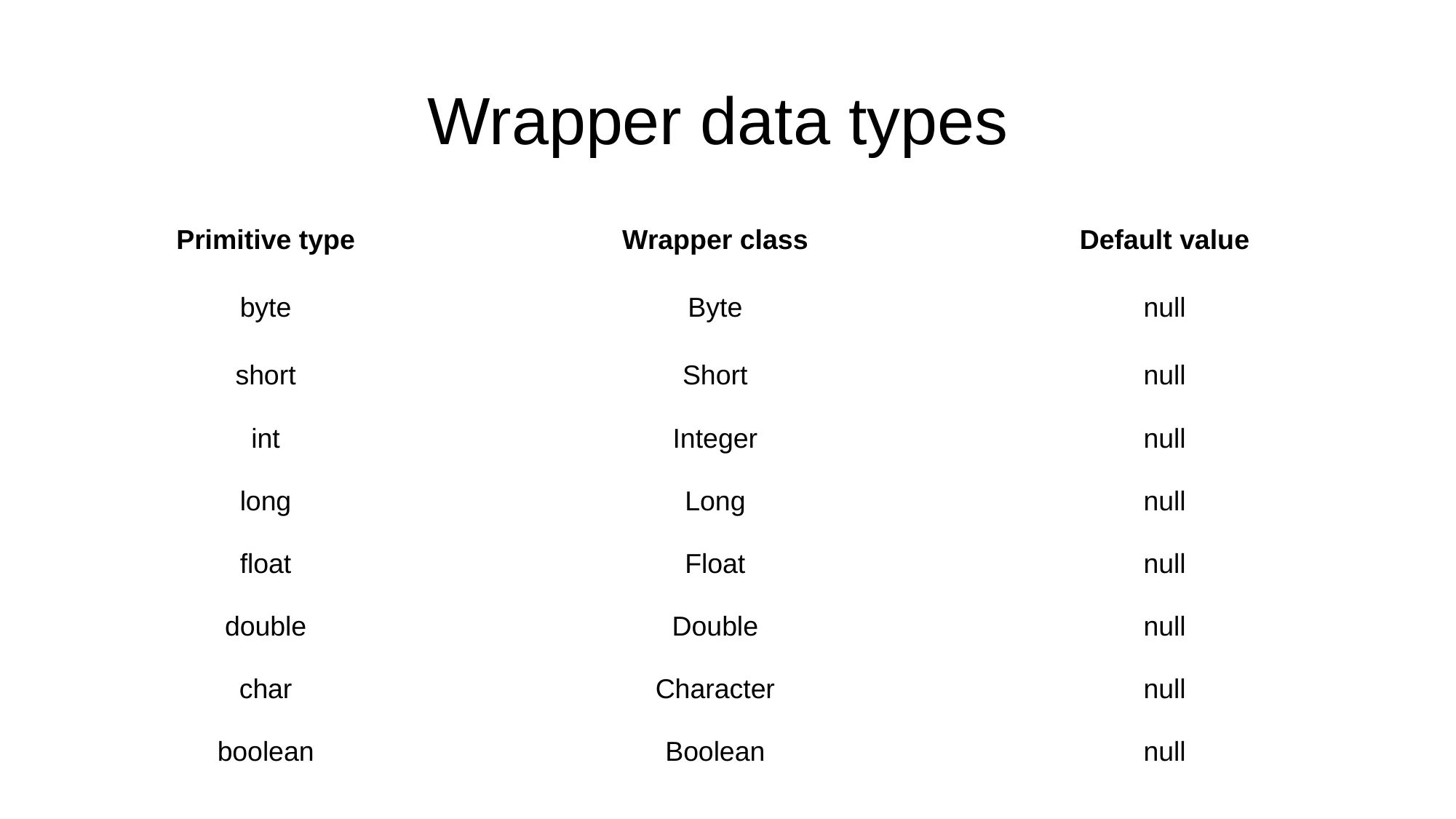

# Wrapper data types
| Primitive type | Wrapper class | Default value |
| --- | --- | --- |
| byte | Byte | null |
| short | Short | null |
| int | Integer | null |
| long | Long | null |
| float | Float | null |
| double | Double | null |
| char | Character | null |
| boolean | Boolean | null |